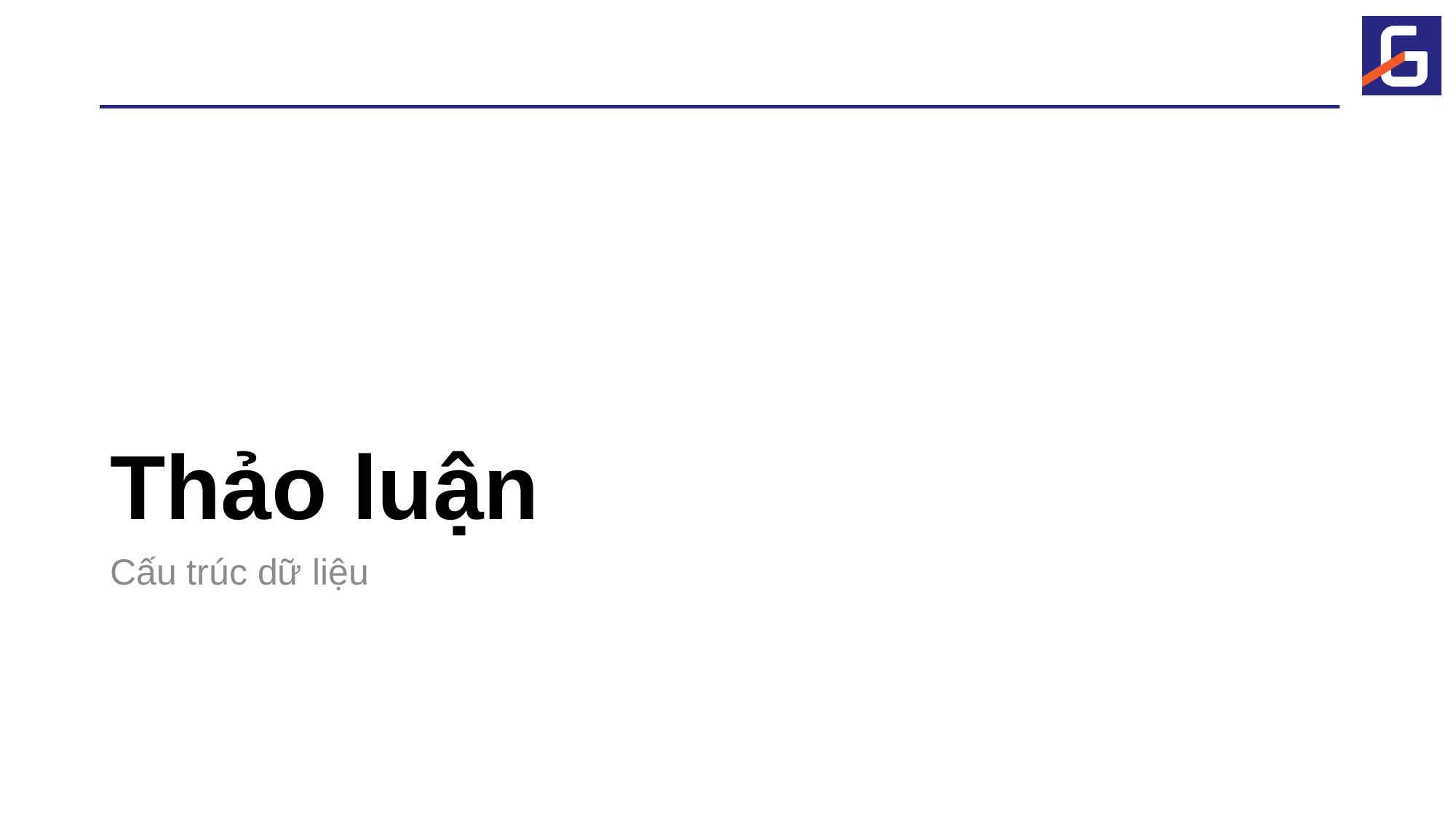

# Thảo luận
Cấu trúc dữ liệu